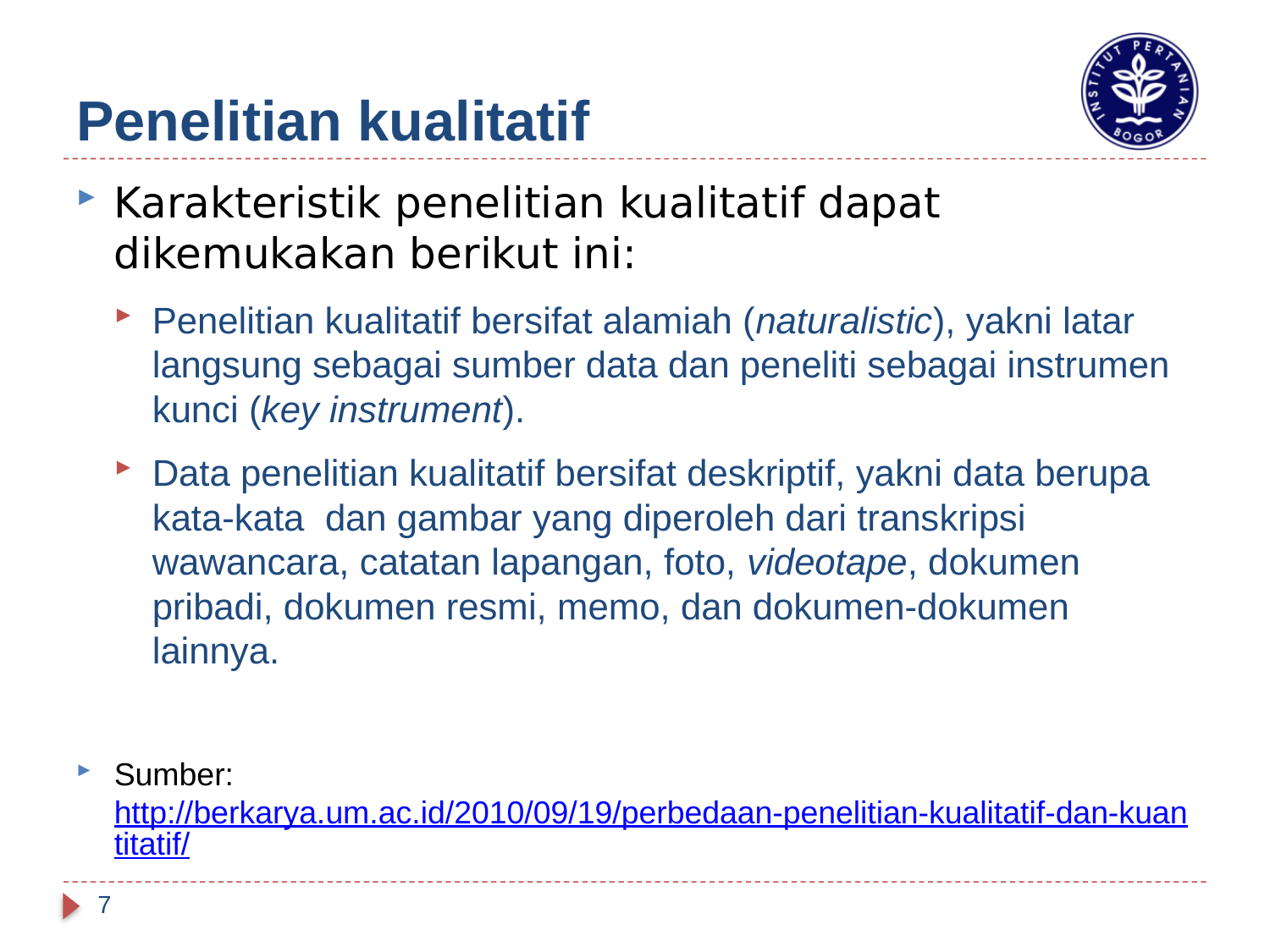

# Penelitian kualitatif
Karakteristik penelitian kualitatif dapat dikemukakan berikut ini:
Penelitian kualitatif bersifat alamiah (naturalistic), yakni latar langsung sebagai sumber data dan peneliti sebagai instrumen kunci (key instrument).
Data penelitian kualitatif bersifat deskriptif, yakni data berupa kata-kata  dan gambar yang diperoleh dari transkripsi wawancara, catatan lapangan, foto, videotape, dokumen pribadi, dokumen resmi, memo, dan dokumen-dokumen lainnya.

Sumber: http://berkarya.um.ac.id/2010/09/19/perbedaan-penelitian-kualitatif-dan-kuantitatif/

7